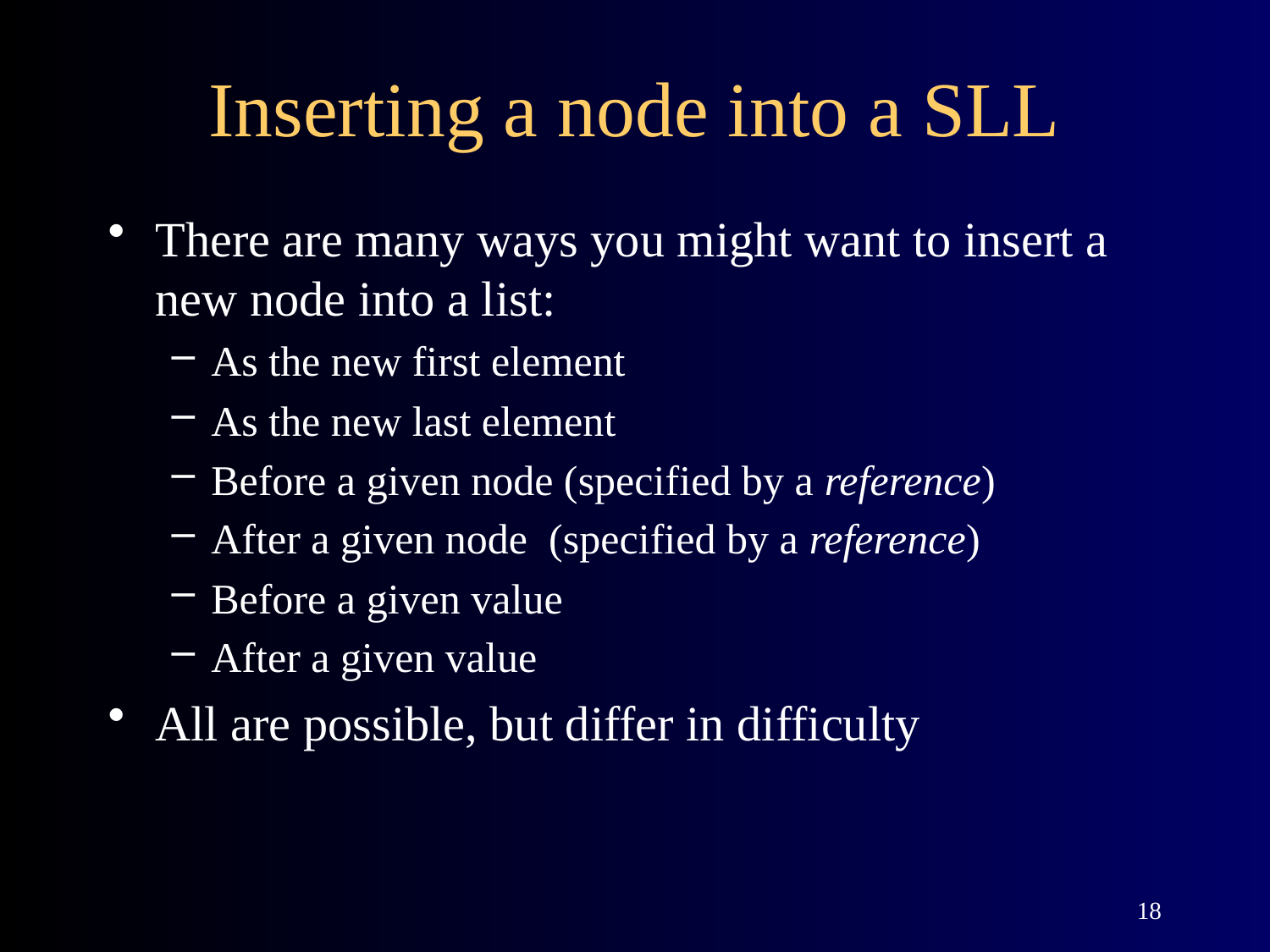

# Inserting a node into a SLL
There are many ways you might want to insert a new node into a list:
As the new first element
As the new last element
Before a given node (specified by a reference)
After a given node  (specified by a reference)
Before a given value
After a given value
All are possible, but differ in difficulty
18